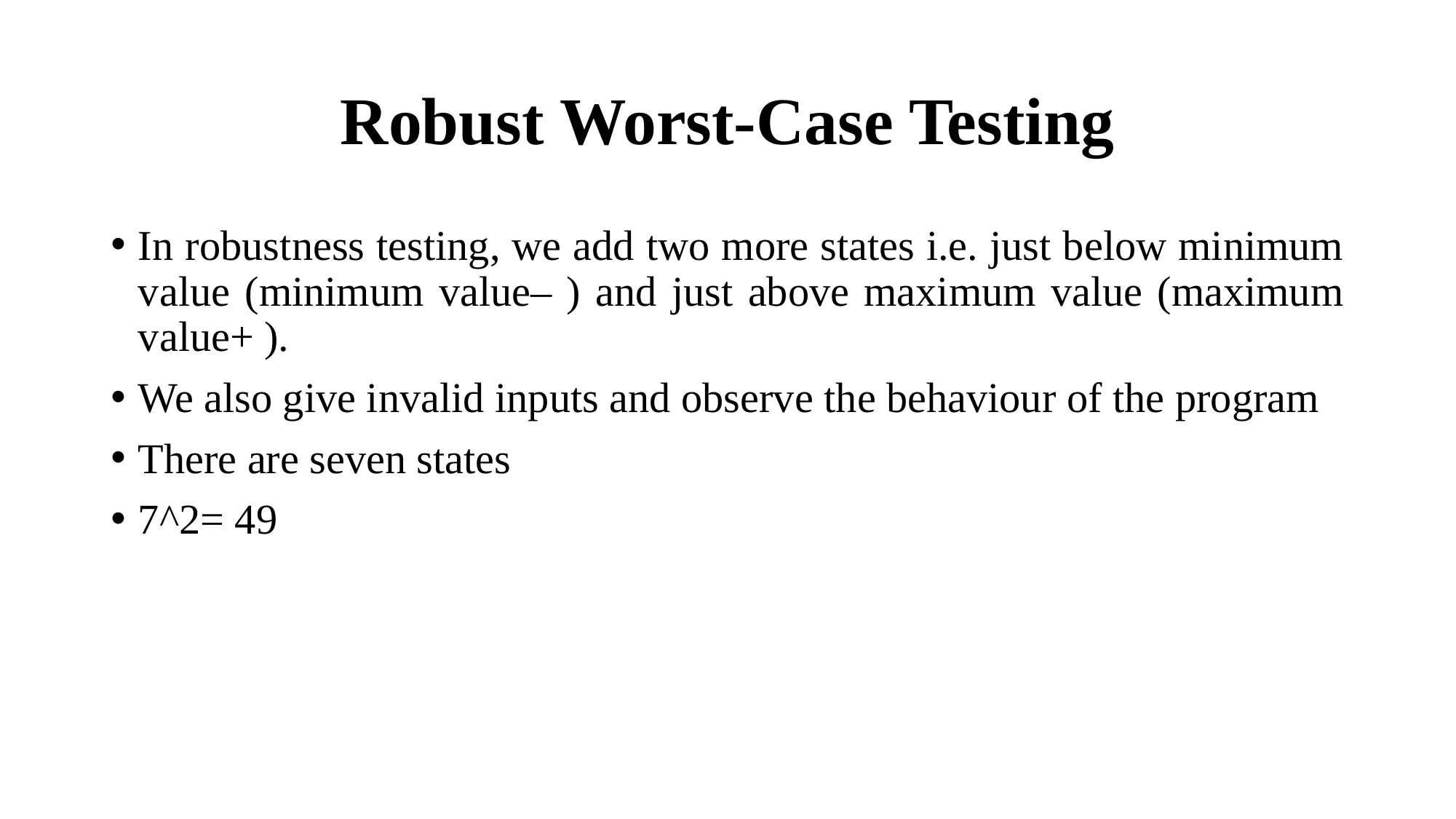

# Robust Worst-Case Testing
In robustness testing, we add two more states i.e. just below minimum value (minimum value– ) and just above maximum value (maximum value+ ).
We also give invalid inputs and observe the behaviour of the program
There are seven states
7^2= 49